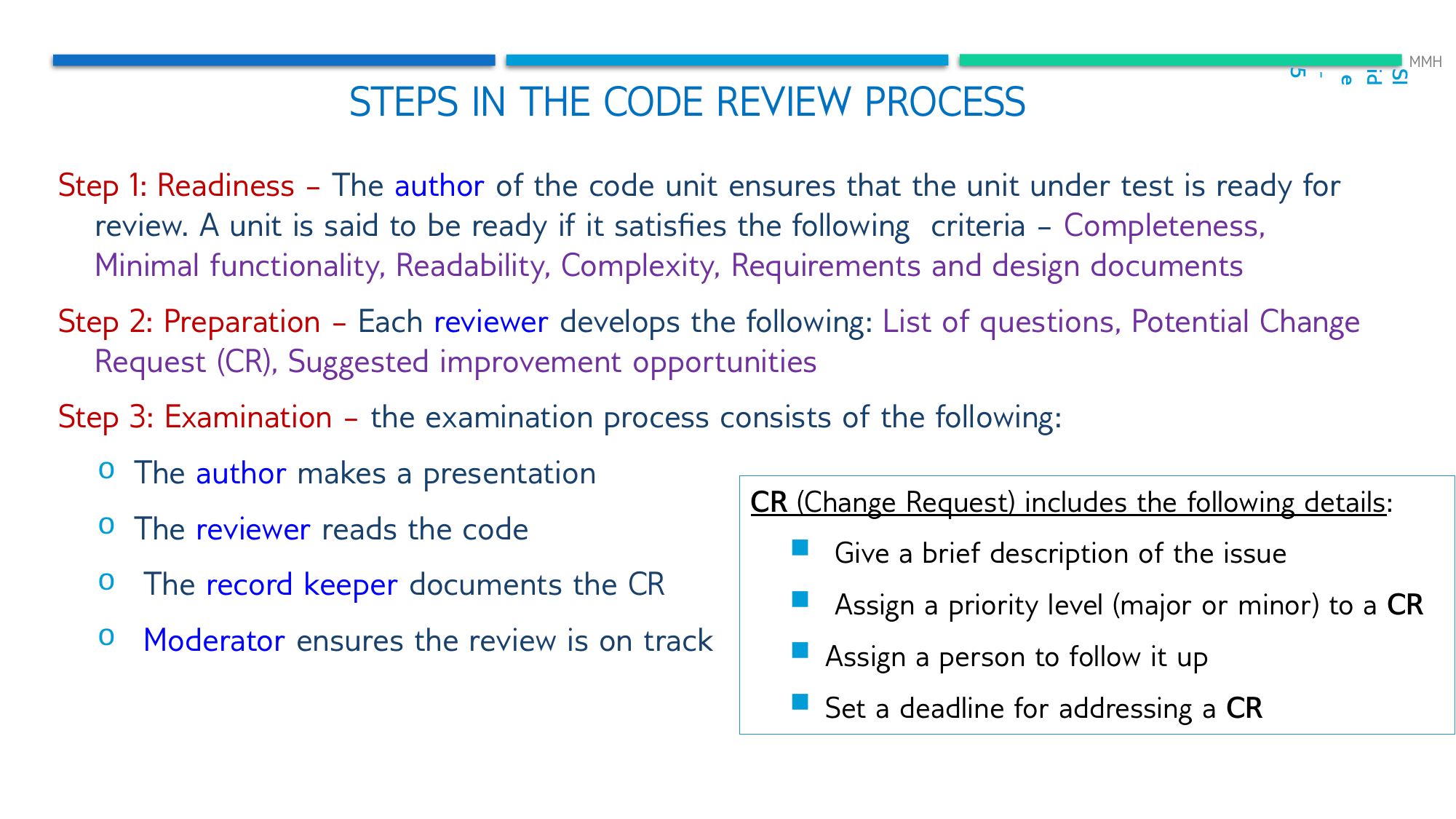

Slide - 5
    MMH
Steps in the code review process
Step 1: Readiness – The author of the code unit ensures that the unit under test is ready for review. A unit is said to be ready if it satisfies the following  criteria – Completeness, Minimal functionality, Readability, Complexity, Requirements and design documents
Step 2: Preparation – Each reviewer develops the following: List of questions, Potential Change Request (CR), Suggested improvement opportunities
Step 3: Examination – the examination process consists of the following:
The author makes a presentation
The reviewer reads the code
 The record keeper documents the CR
 Moderator ensures the review is on track
CR (Change Request) includes the following details:
 Give a brief description of the issue
 Assign a priority level (major or minor) to a CR
Assign a person to follow it up
Set a deadline for addressing a CR